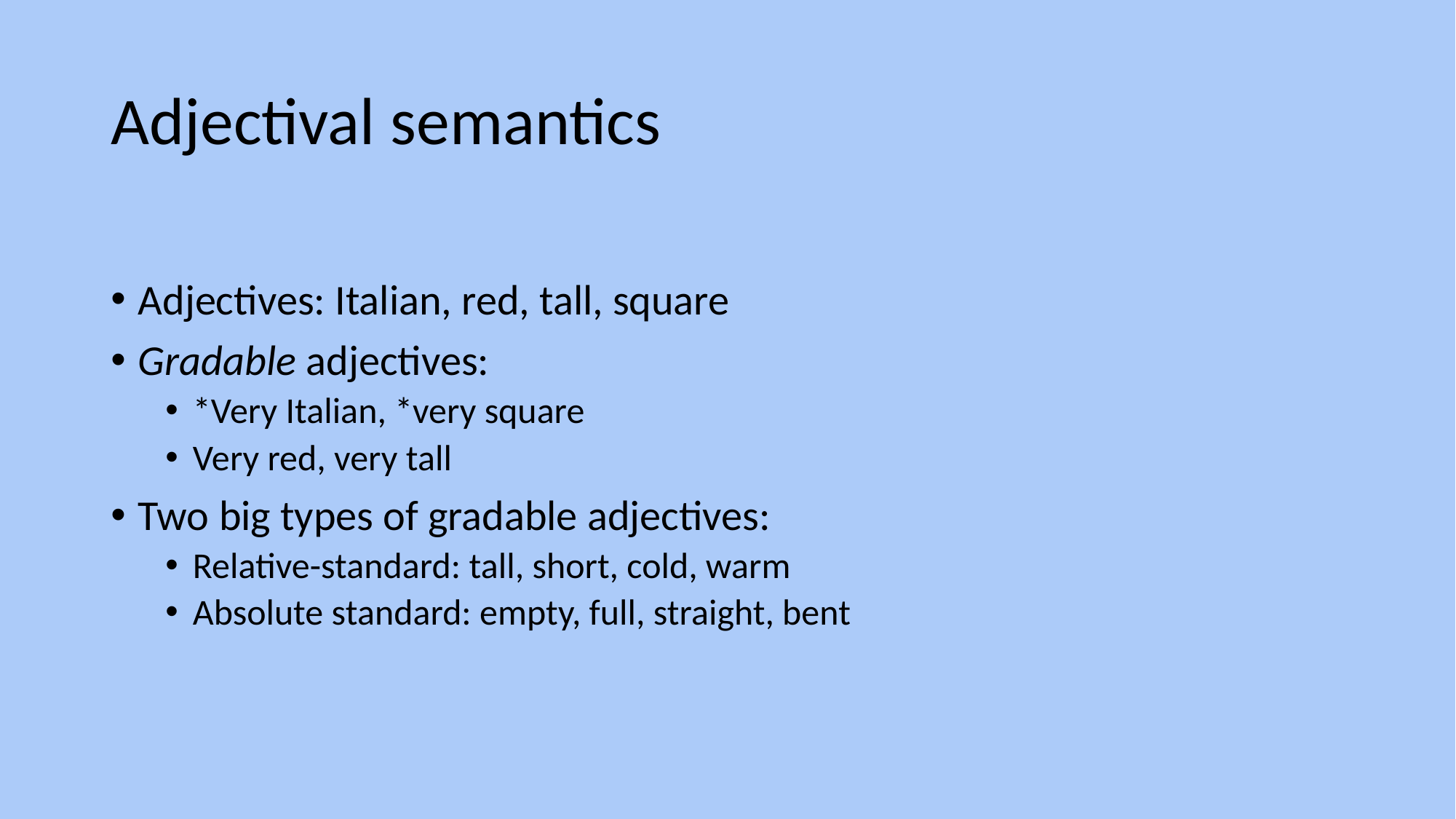

# Adjectival semantics
Adjectives: Italian, red, tall, square
Gradable adjectives:
*Very Italian, *very square
Very red, very tall
Two big types of gradable adjectives:
Relative-standard: tall, short, cold, warm
Absolute standard: empty, full, straight, bent